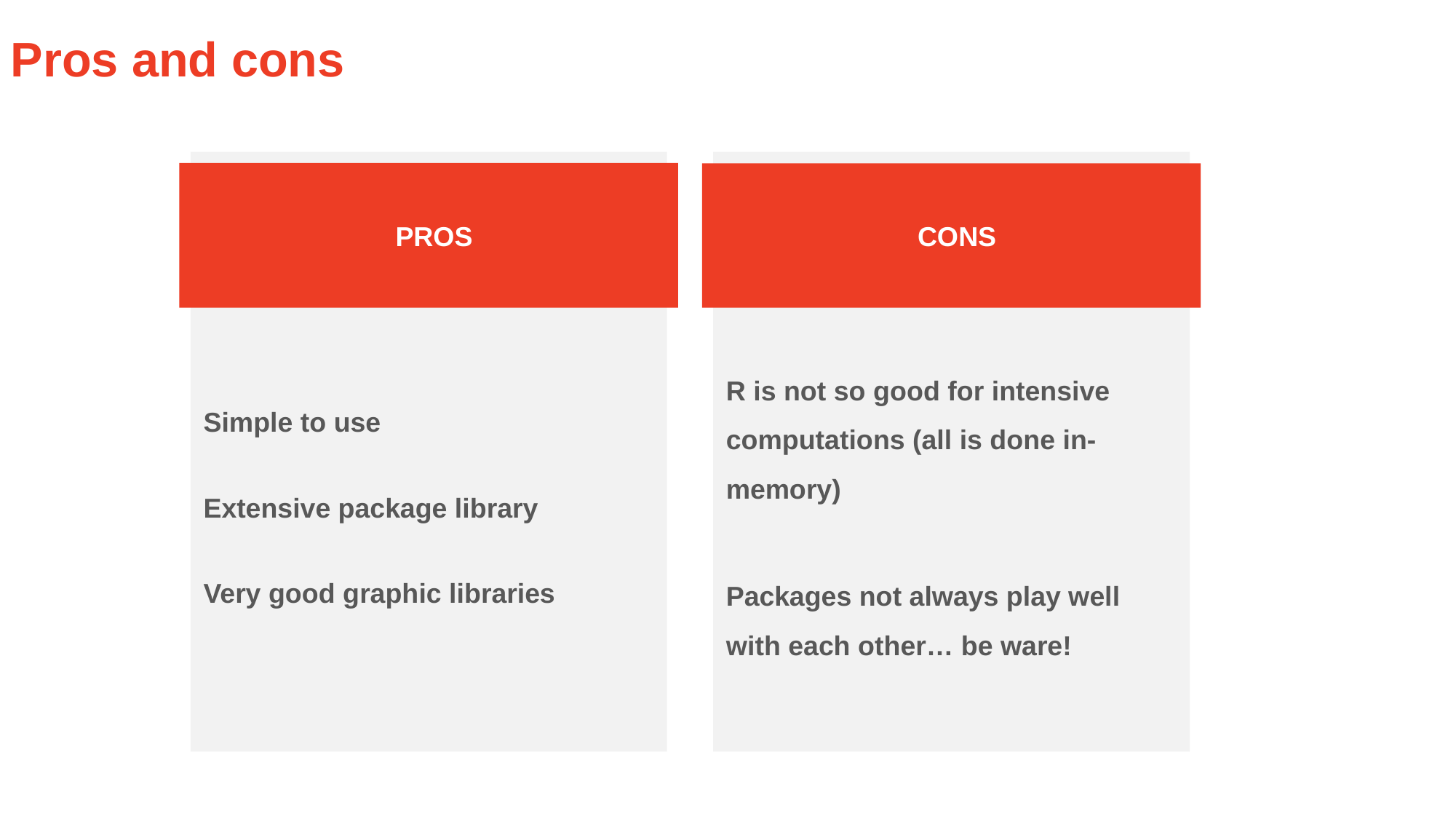

Pros and cons
PROS
CONS

Simple to use
Extensive package library
Very good graphic libraries

R is not so good for intensive computations (all is done in-memory)

Packages not always play well with each other… be ware!